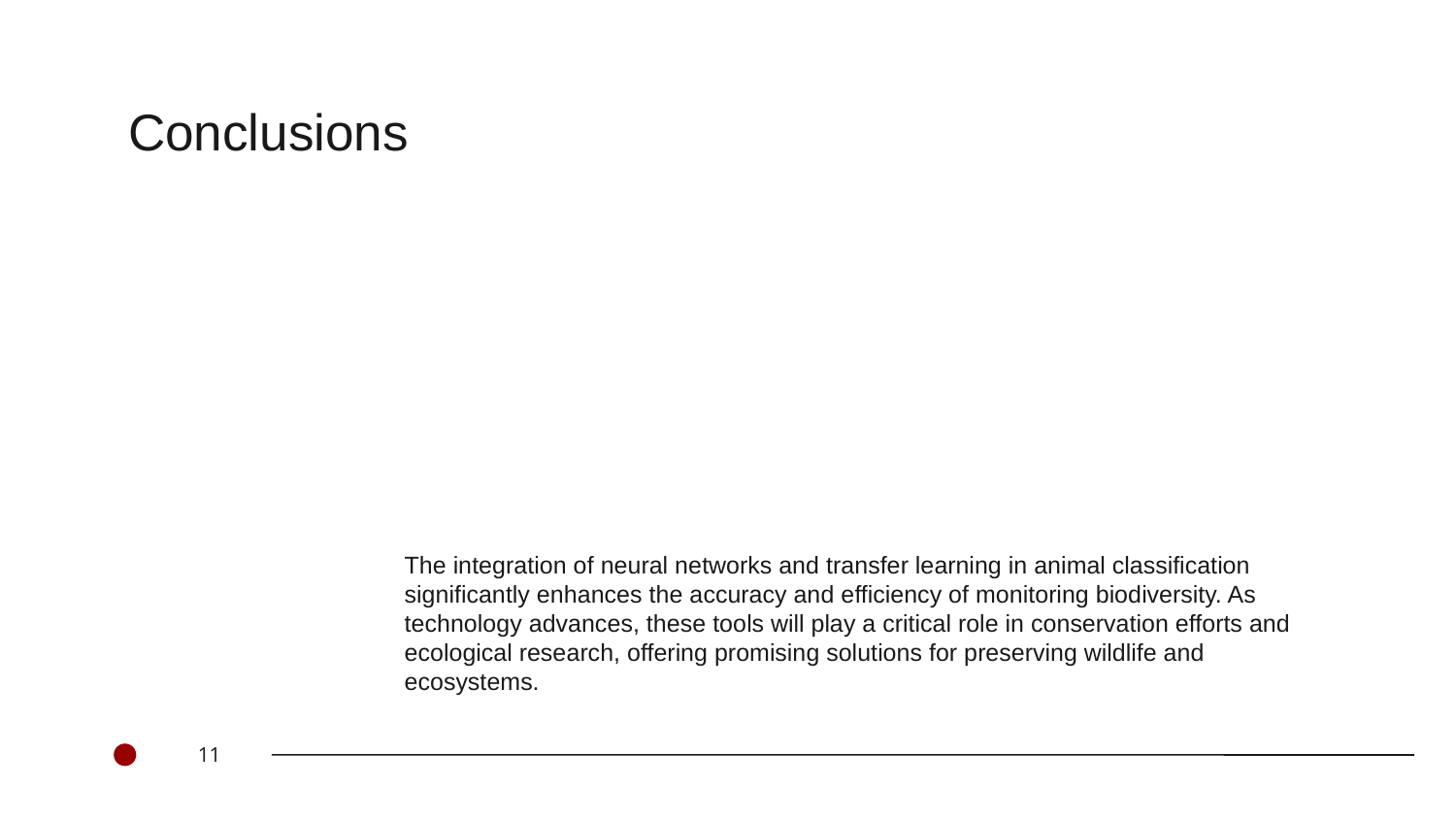

Conclusions
# The integration of neural networks and transfer learning in animal classification significantly enhances the accuracy and efficiency of monitoring biodiversity. As technology advances, these tools will play a critical role in conservation efforts and ecological research, offering promising solutions for preserving wildlife and ecosystems.
11